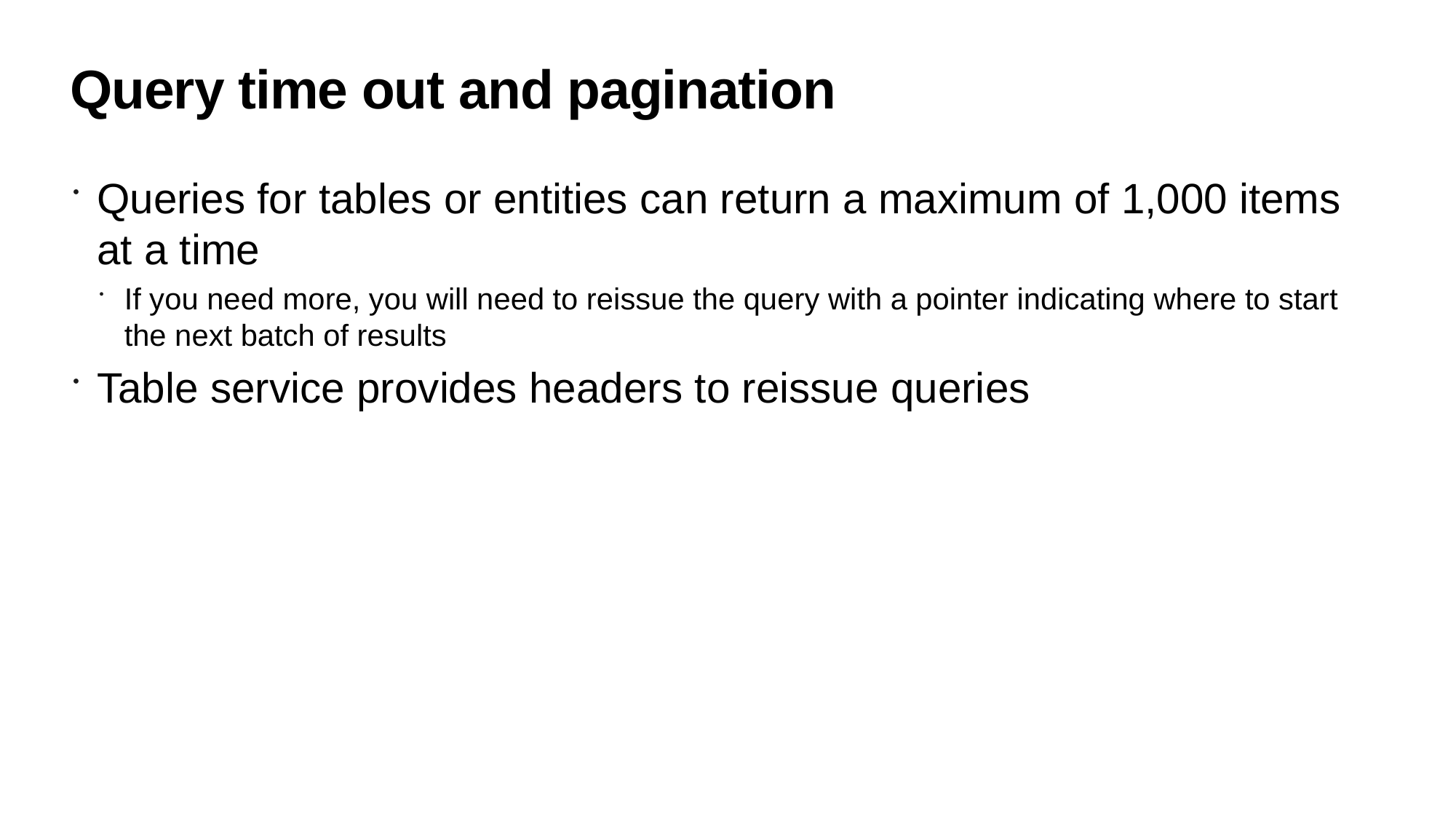

# Query time out and pagination
Queries for tables or entities can return a maximum of 1,000 items at a time
If you need more, you will need to reissue the query with a pointer indicating where to start the next batch of results
Table service provides headers to reissue queries